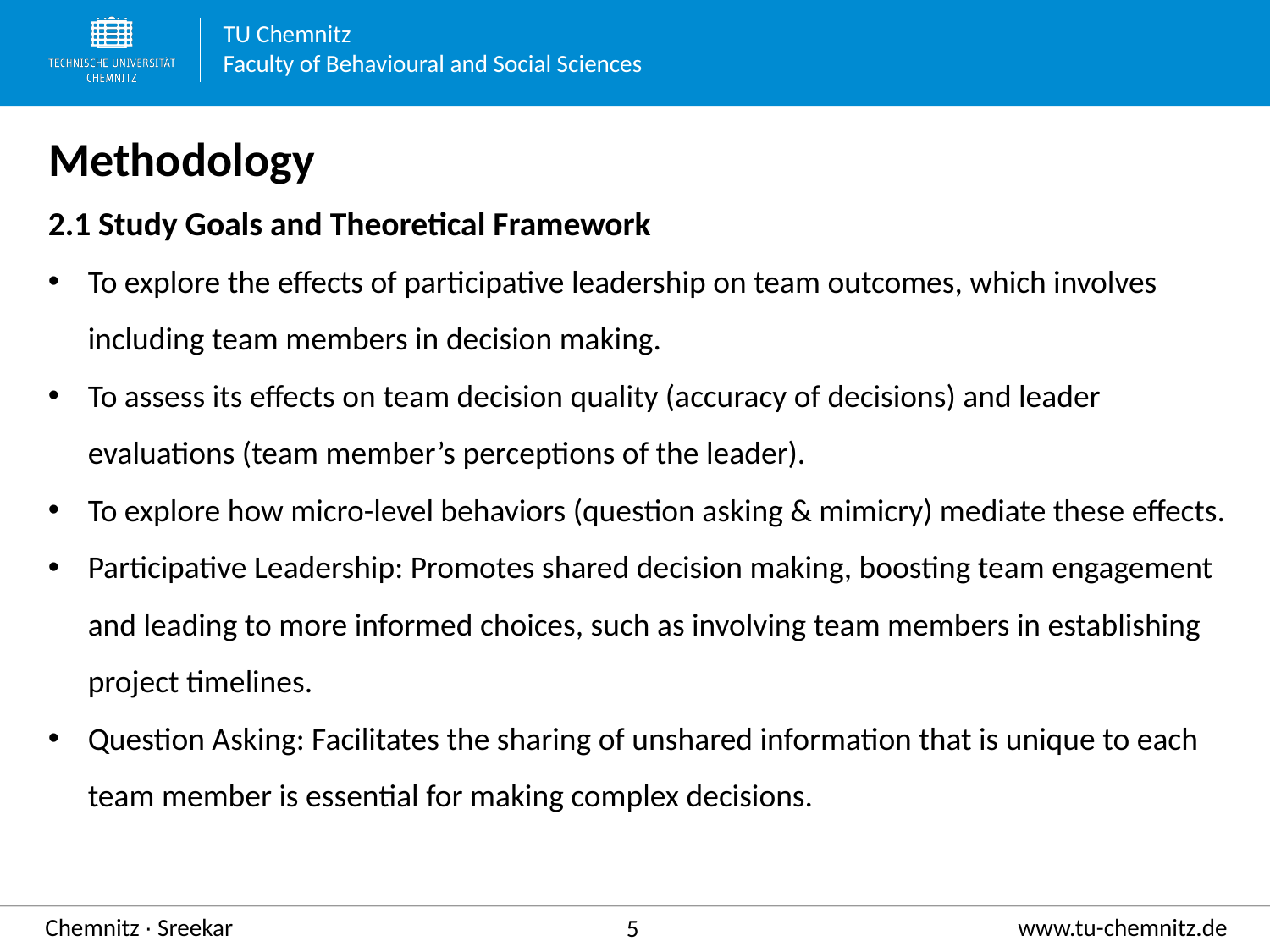

# Methodology
2.1 Study Goals and Theoretical Framework
To explore the effects of participative leadership on team outcomes, which involves including team members in decision making.
To assess its effects on team decision quality (accuracy of decisions) and leader evaluations (team member’s perceptions of the leader).
To explore how micro-level behaviors (question asking & mimicry) mediate these effects.
Participative Leadership: Promotes shared decision making, boosting team engagement and leading to more informed choices, such as involving team members in establishing project timelines.
Question Asking: Facilitates the sharing of unshared information that is unique to each team member is essential for making complex decisions.